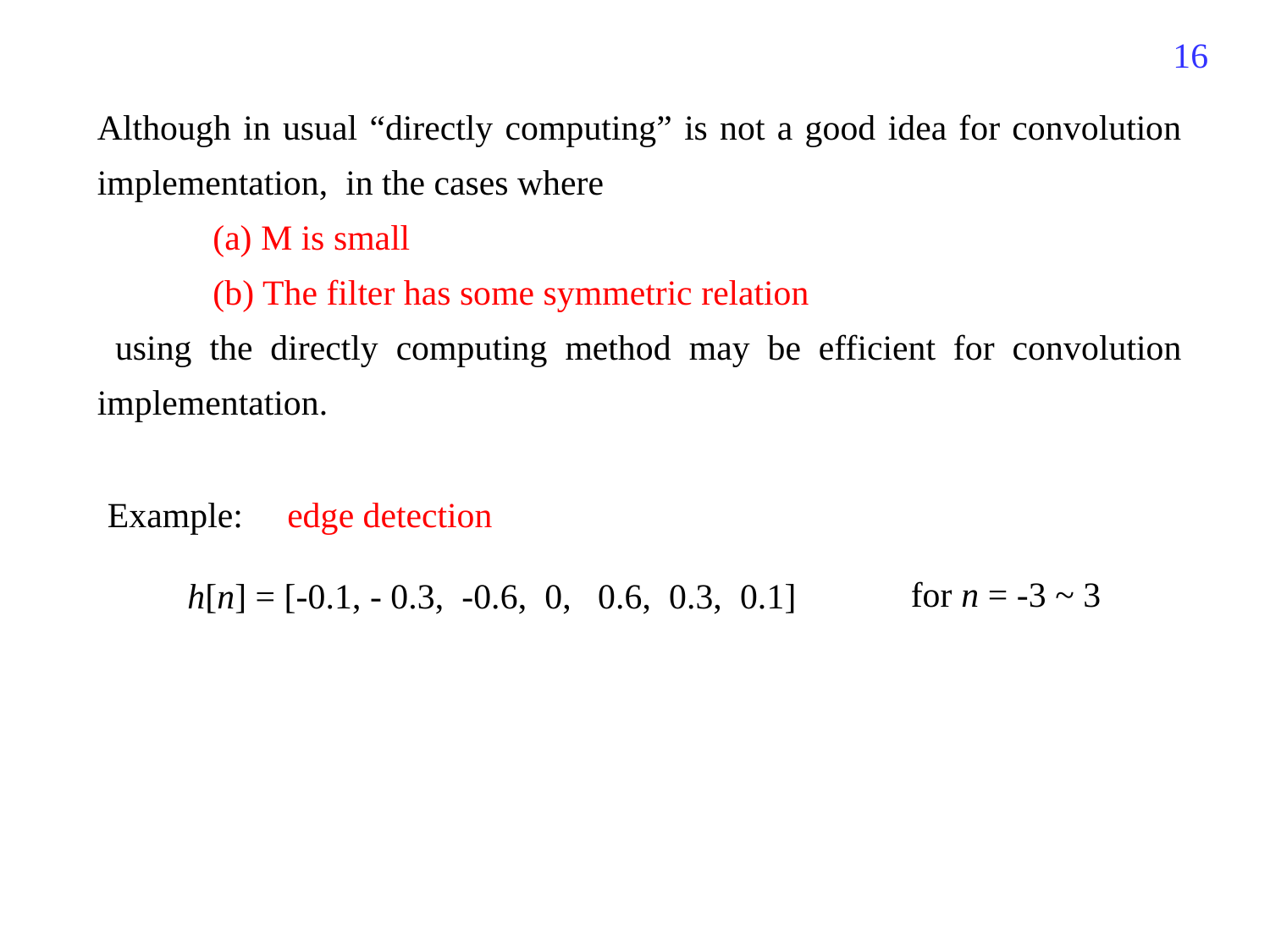

16
Although in usual “directly computing” is not a good idea for convolution implementation,  in the cases where
             (a) M is small
             (b) The filter has some symmetric relation
 using the directly computing method may be efficient for convolution implementation.
Example:
edge detection
for n = -3 ~ 3
h[n] = [-0.1, - 0.3,  -0.6,  0,   0.6,  0.3,  0.1]